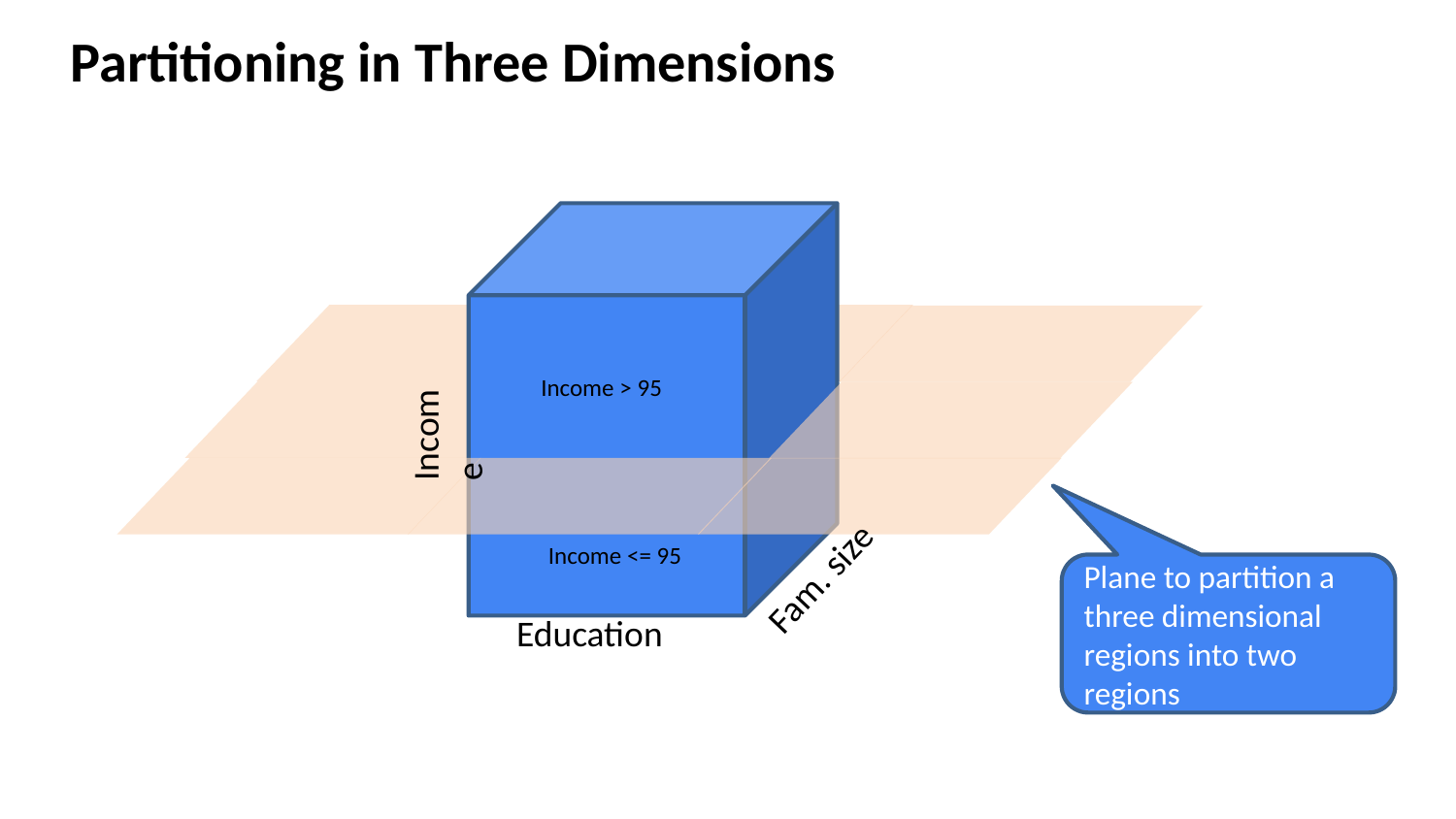

Partitioning in Three Dimensions

Income > 95
Income

Income <= 95
Fam. size
Plane to partition a three dimensional regions into two regions
Education